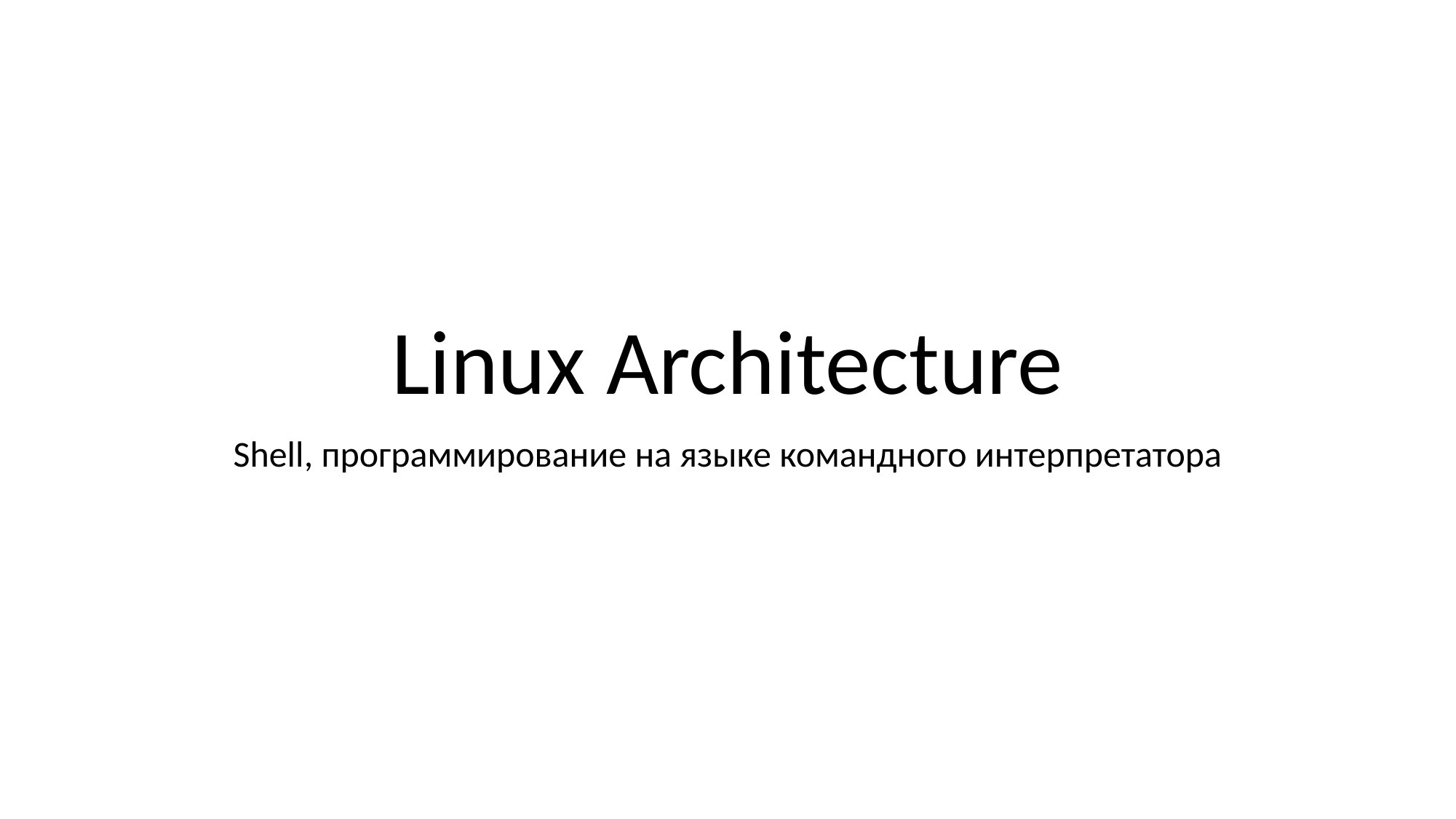

# Linux Architecture
Shell, программирование на языке командного интерпретатора